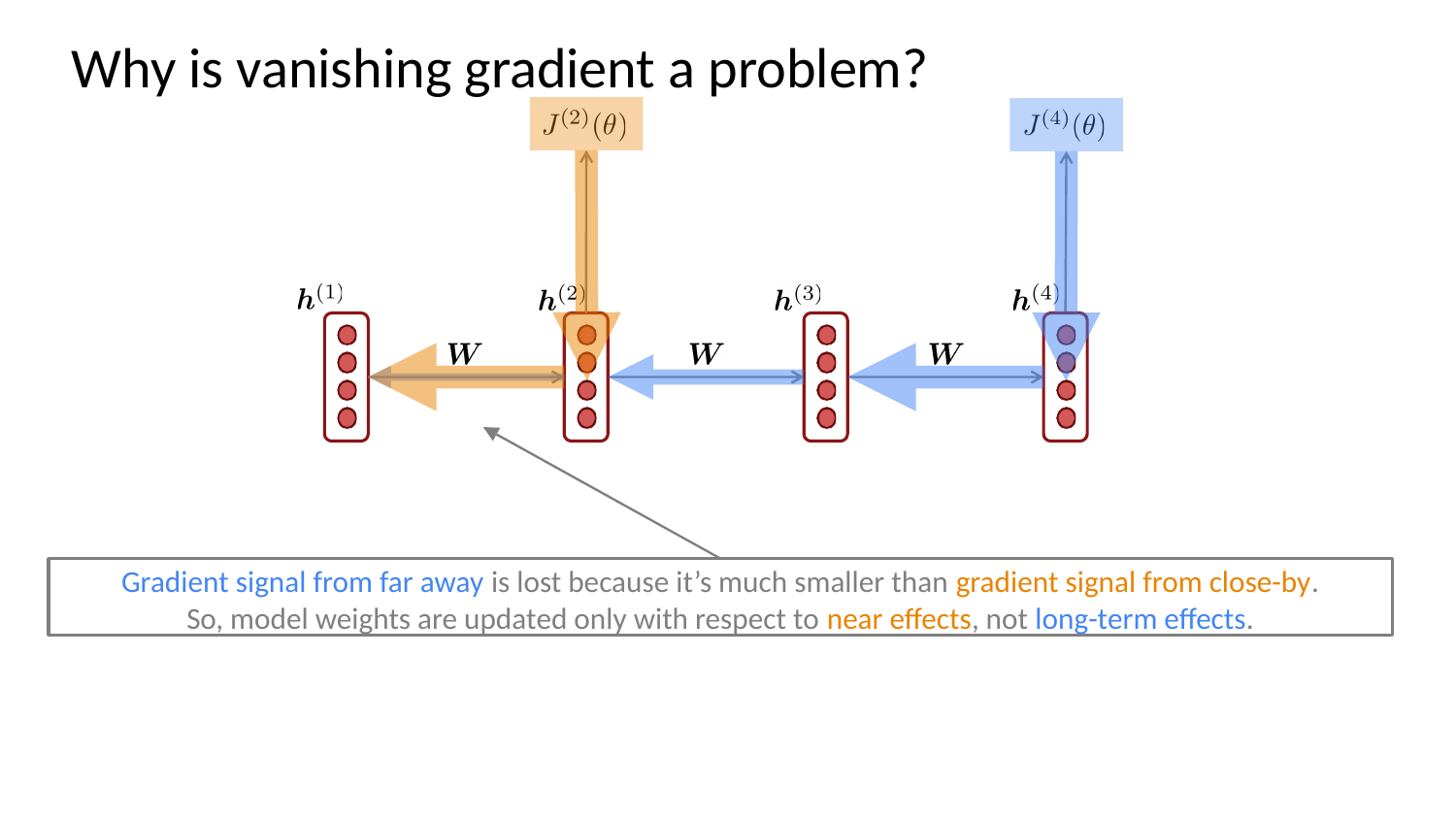

# Why is vanishing gradient a problem?

Gradient signal from far away is lost because it’s much smaller than gradient signal from close-by.
So, model weights are updated only with respect to near effects, not long-term effects.